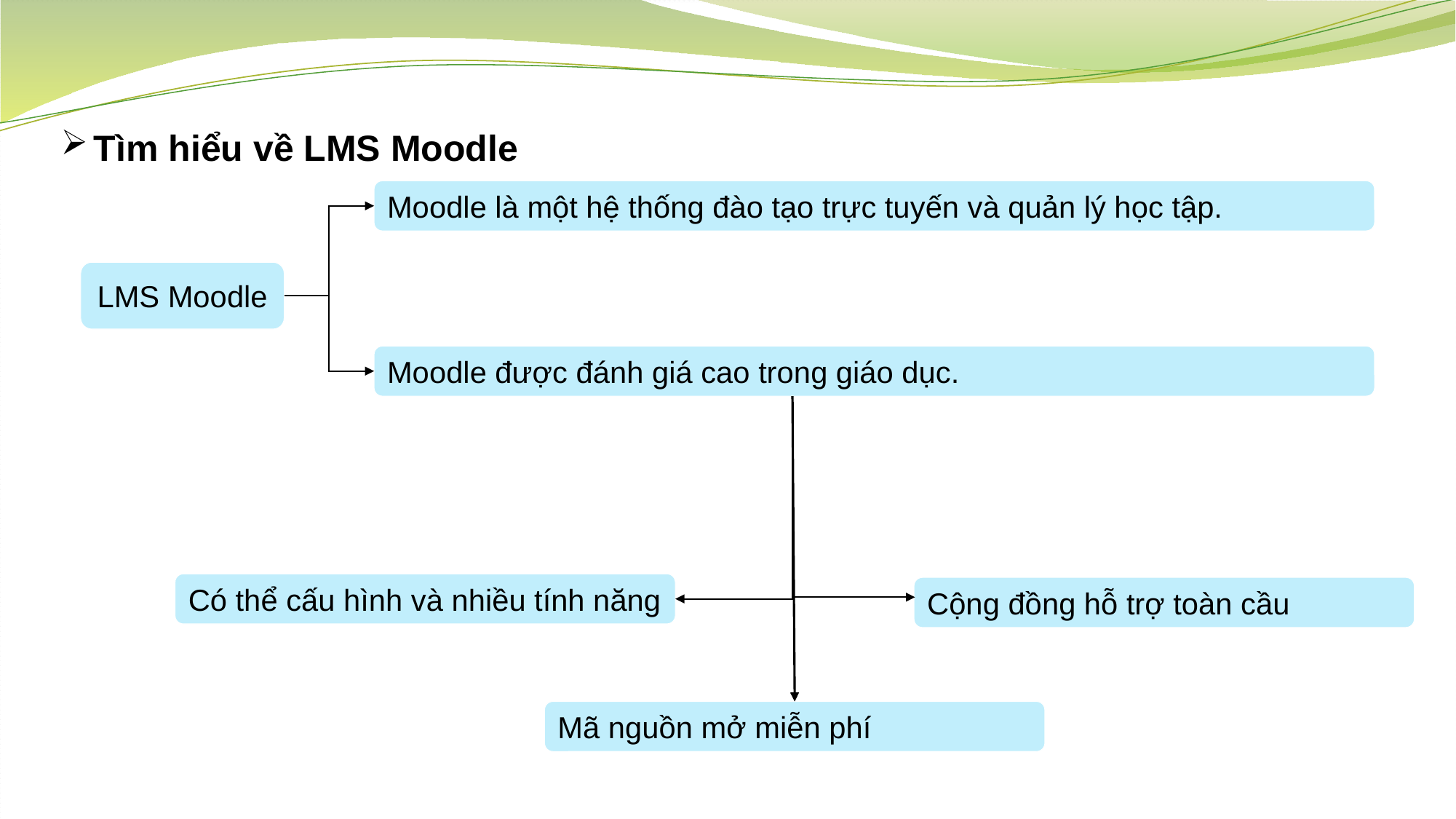

Tìm hiểu về LMS Moodle
Moodle là một hệ thống đào tạo trực tuyến và quản lý học tập.
LMS Moodle
Moodle được đánh giá cao trong giáo dục.
Có thể cấu hình và nhiều tính năng
Cộng đồng hỗ trợ toàn cầu
Mã nguồn mở miễn phí